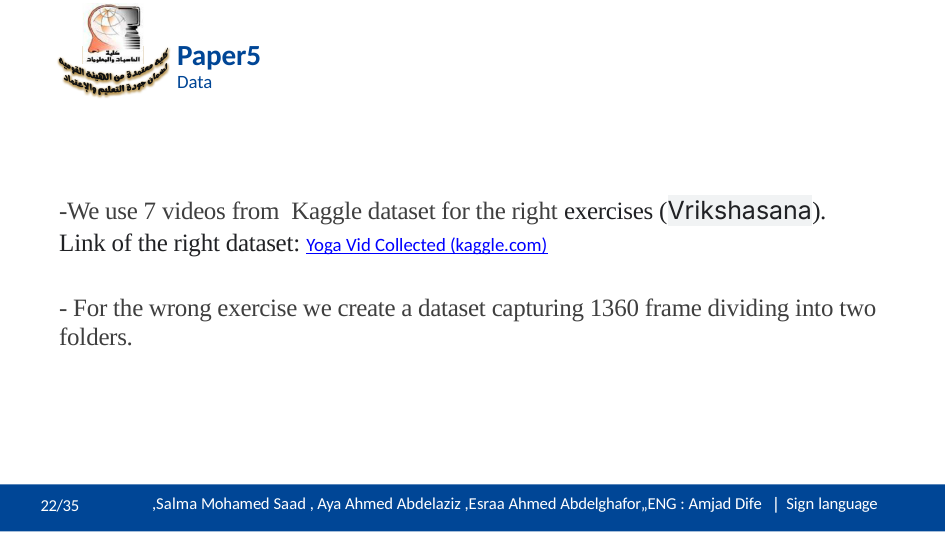

# Paper5
Data
-We use 7 videos from  Kaggle dataset for the right exercises (Vrikshasana).
Link of the right dataset: Yoga Vid Collected (kaggle.com)

- For the wrong exercise we create a dataset capturing 1360 frame dividing into two folders.
26/3ź
detection

22/35
,Salma Mohamed Saad , Aya Ahmed Abdelaziz ,Esraa Ahmed Abdelghafor„ENG : Amjad Dife | Sign language